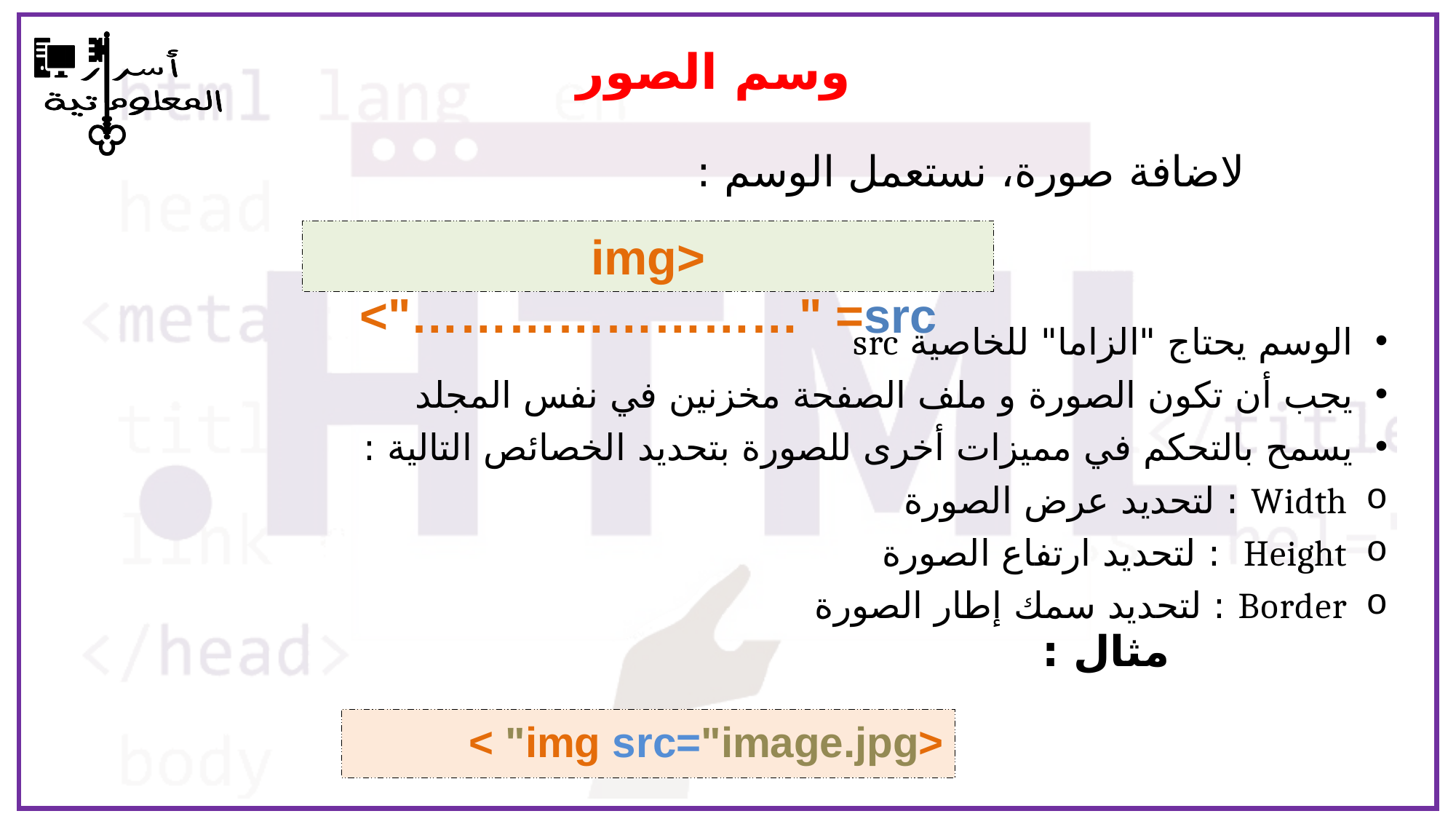

وسم الصور
لاضافة صورة، نستعمل الوسم :
<img src= "……………………">

الوسم يحتاج "الزاما" للخاصية src
يجب أن تكون الصورة و ملف الصفحة مخزنين في نفس المجلد
يسمح بالتحكم في مميزات أخرى للصورة بتحديد الخصائص التالية :
Width : لتحديد عرض الصورة
Height  : لتحديد ارتفاع الصورة
Border : لتحديد سمك إطار الصورة
مثال :

<img src="image.jpg" >